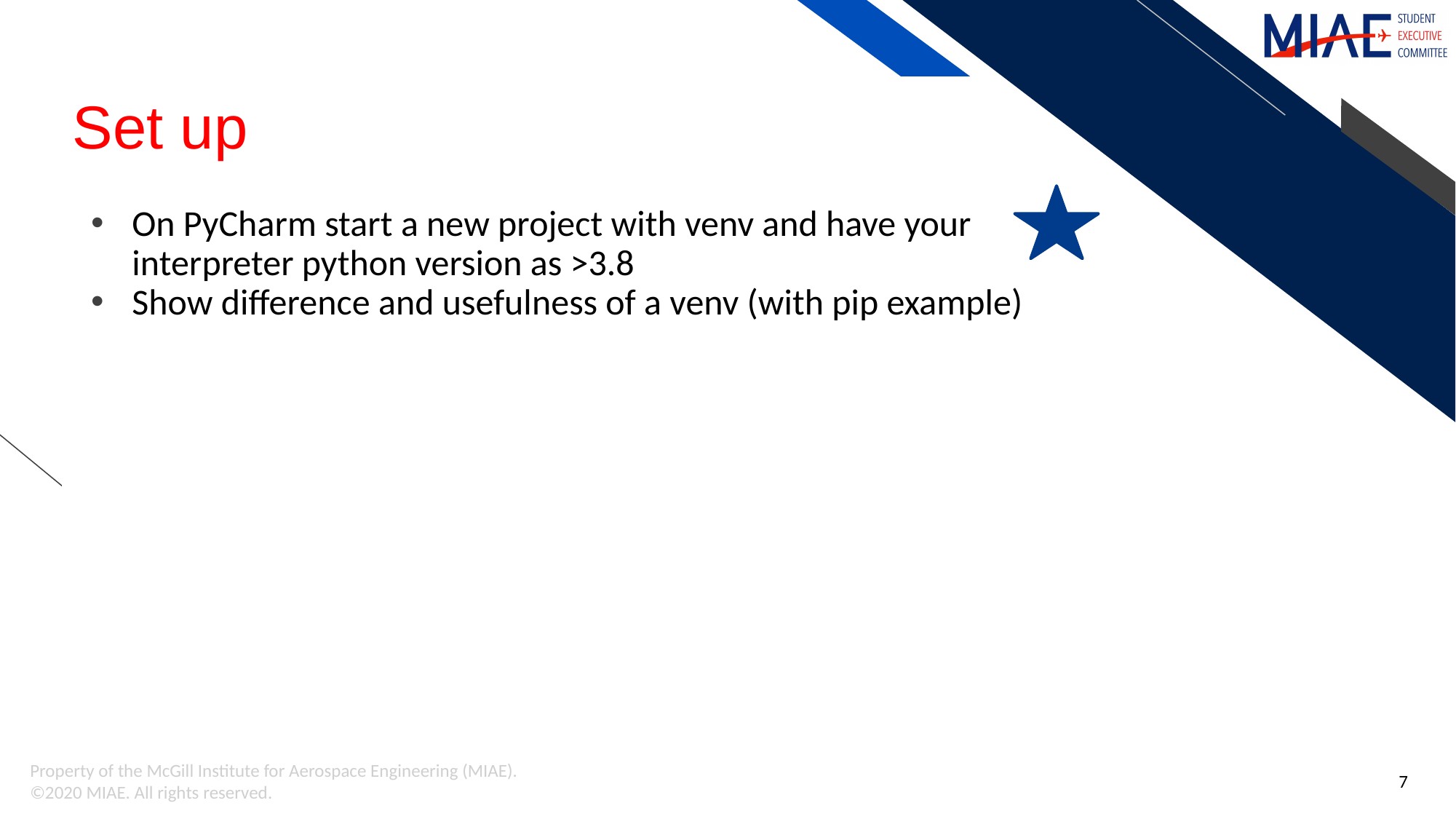

# Set up

On PyCharm start a new project with venv and have your interpreter python version as >3.8
Show difference and usefulness of a venv (with pip example)

7